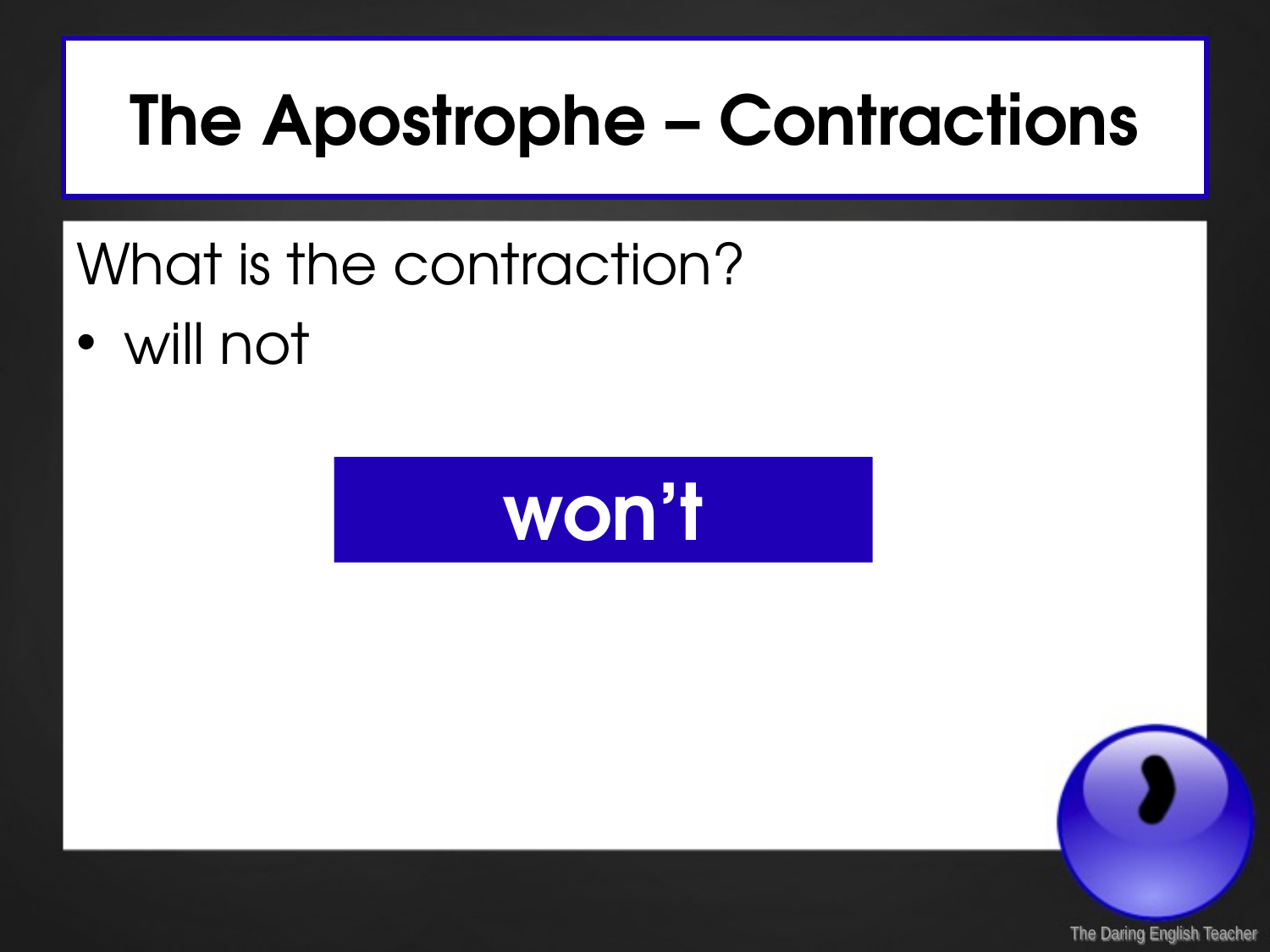

# The Apostrophe – Contractions
What is the contraction?
will not

won’t